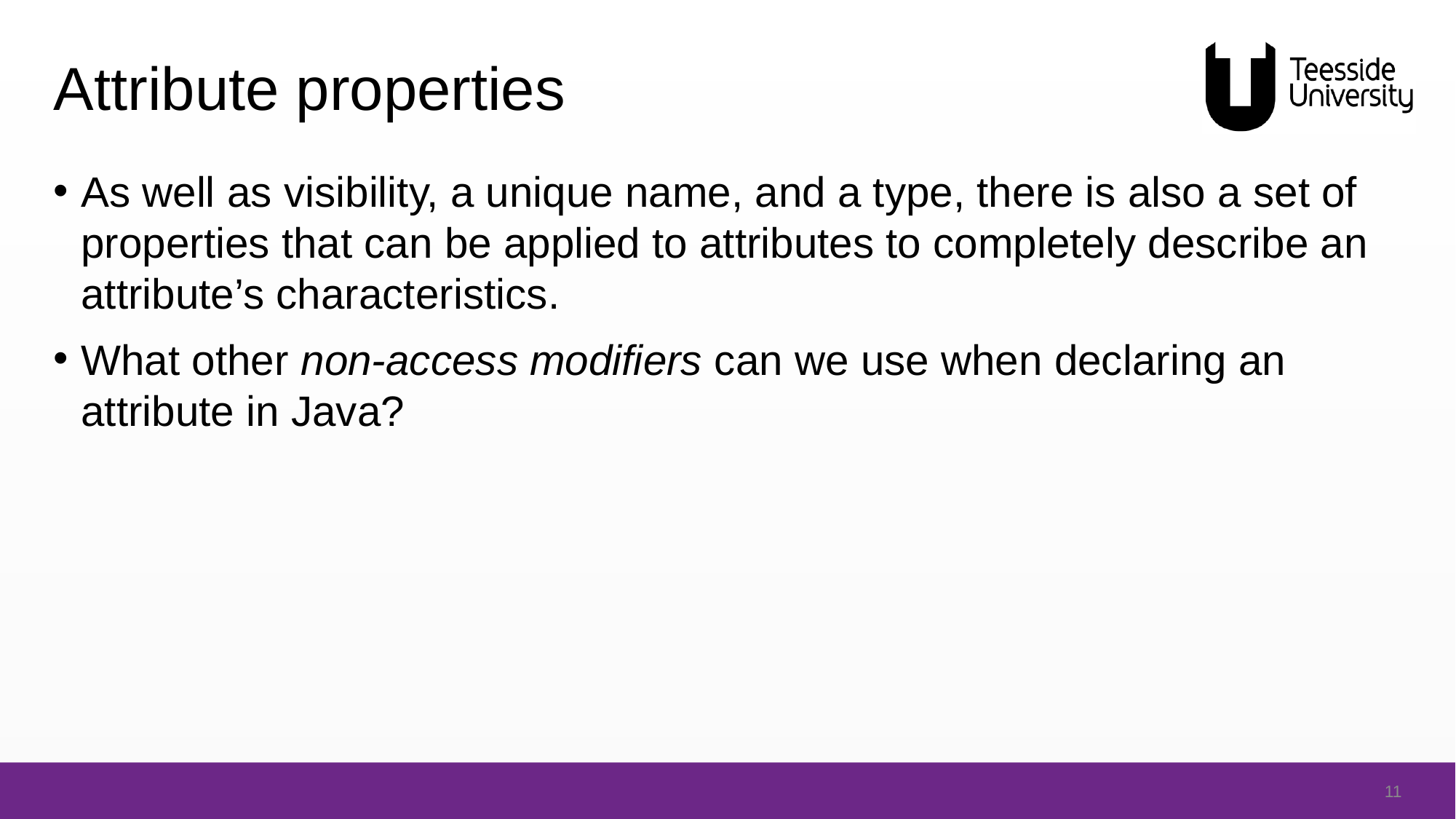

# Attribute properties
As well as visibility, a unique name, and a type, there is also a set of properties that can be applied to attributes to completely describe an attribute’s characteristics.
What other non-access modifiers can we use when declaring an attribute in Java?
11